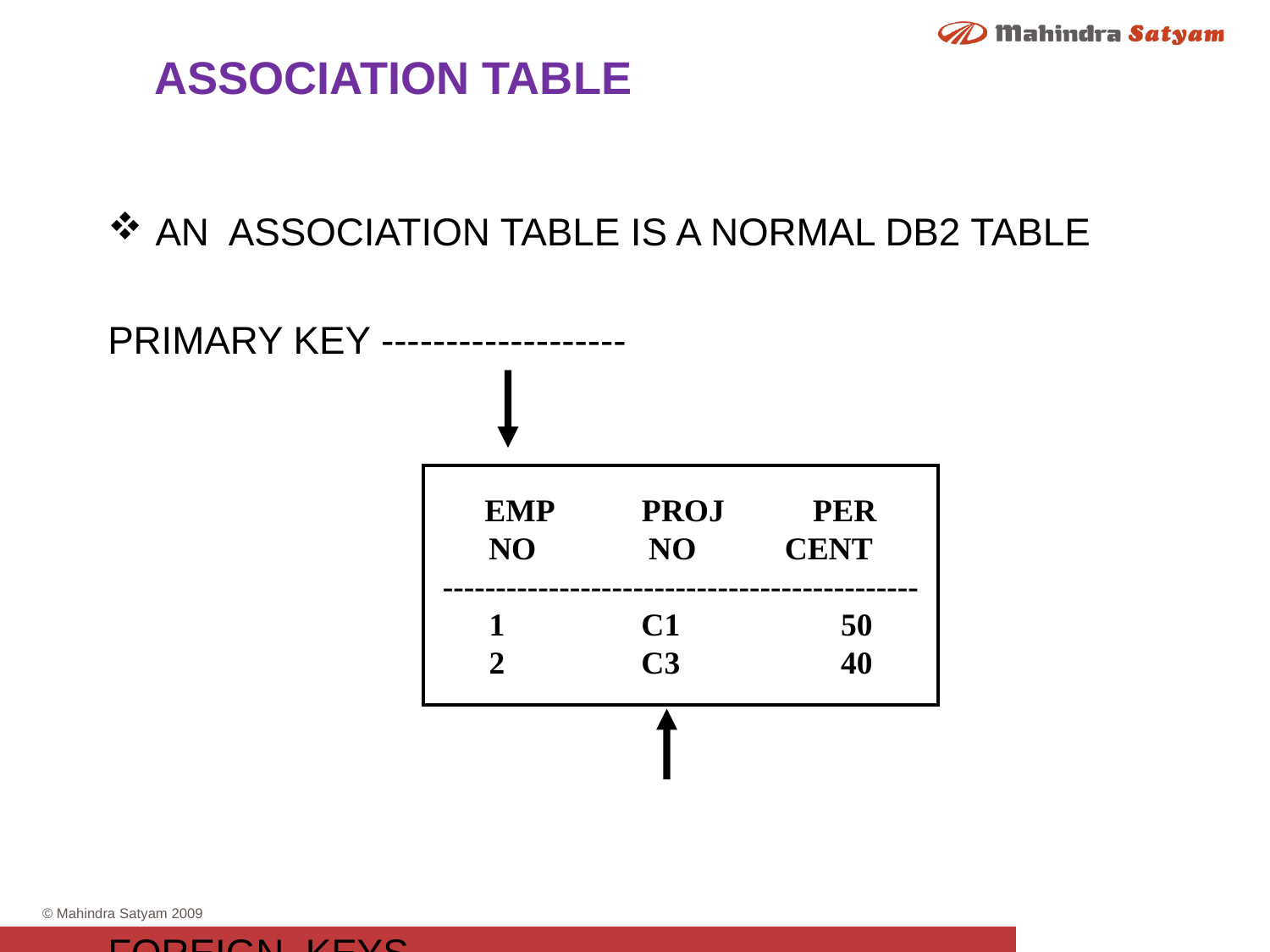

ASSOCIATION TABLE
AN  ASSOCIATION TABLE IS A NORMAL DB2 TABLE

PRIMARY KEY -------------------

FOREIGN  KEYS

EMP           PROJ           PER
NO              NO           CENT
---------------------------------------------
1                 C1                    50
2                 C3                    40